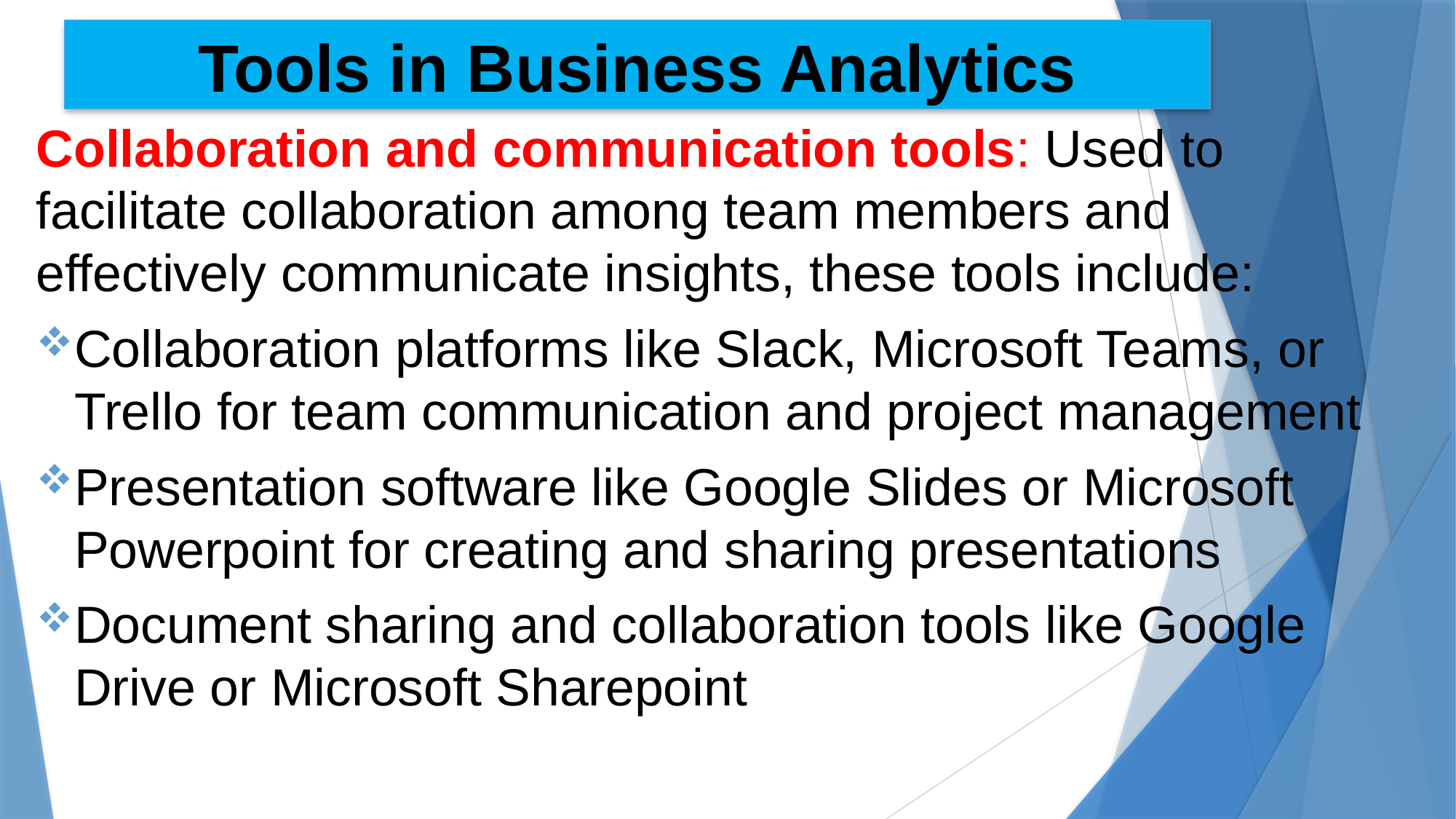

# Tools in Business Analytics
Collaboration and communication tools: Used to facilitate collaboration among team members and effectively communicate insights, these tools include:
Collaboration platforms like Slack, Microsoft Teams, or Trello for team communication and project management
Presentation software like Google Slides or Microsoft Powerpoint for creating and sharing presentations
Document sharing and collaboration tools like Google Drive or Microsoft Sharepoint